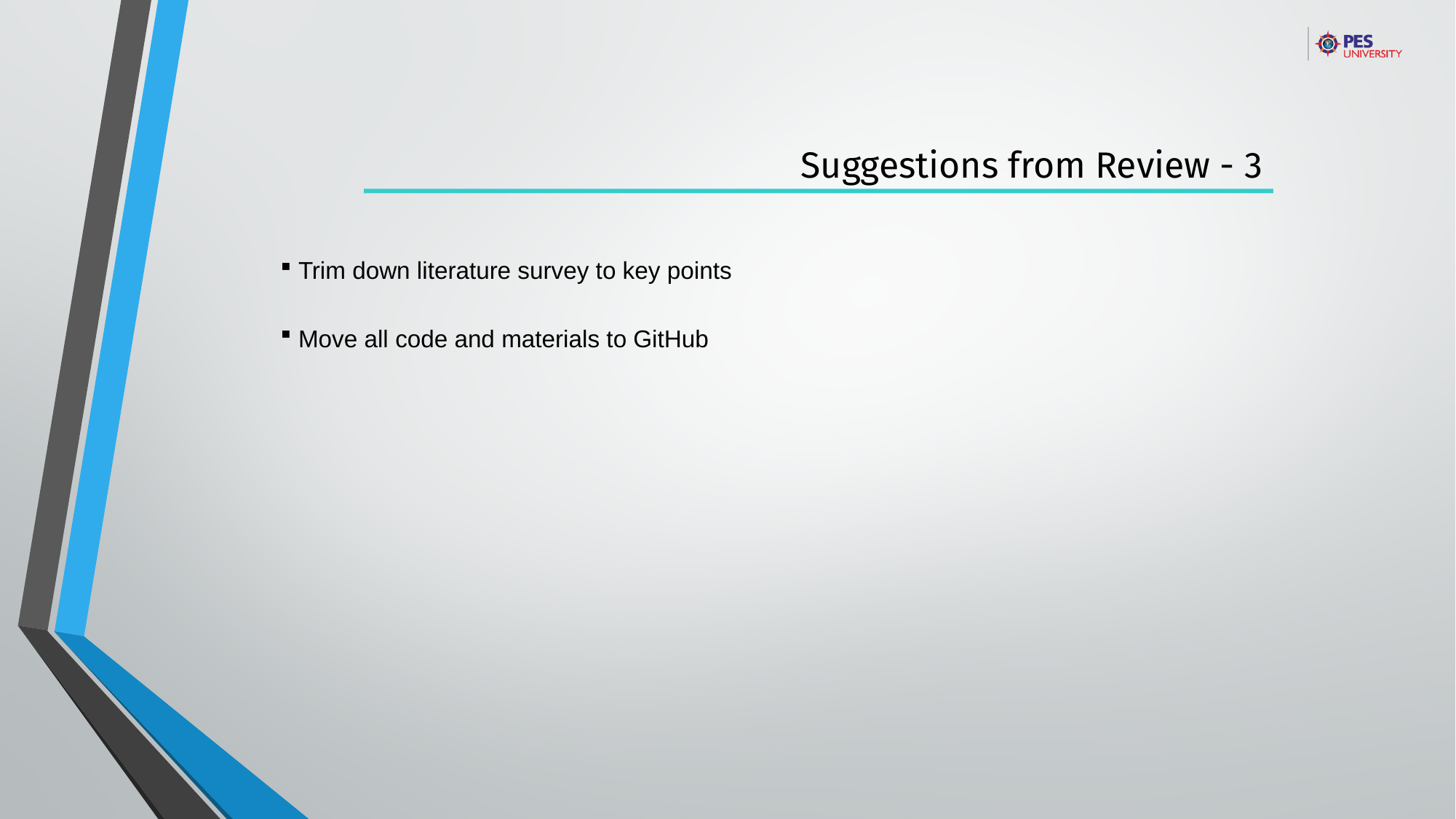

Suggestions from Review - 3

 Trim down literature survey to key points

 Move all code and materials to GitHub